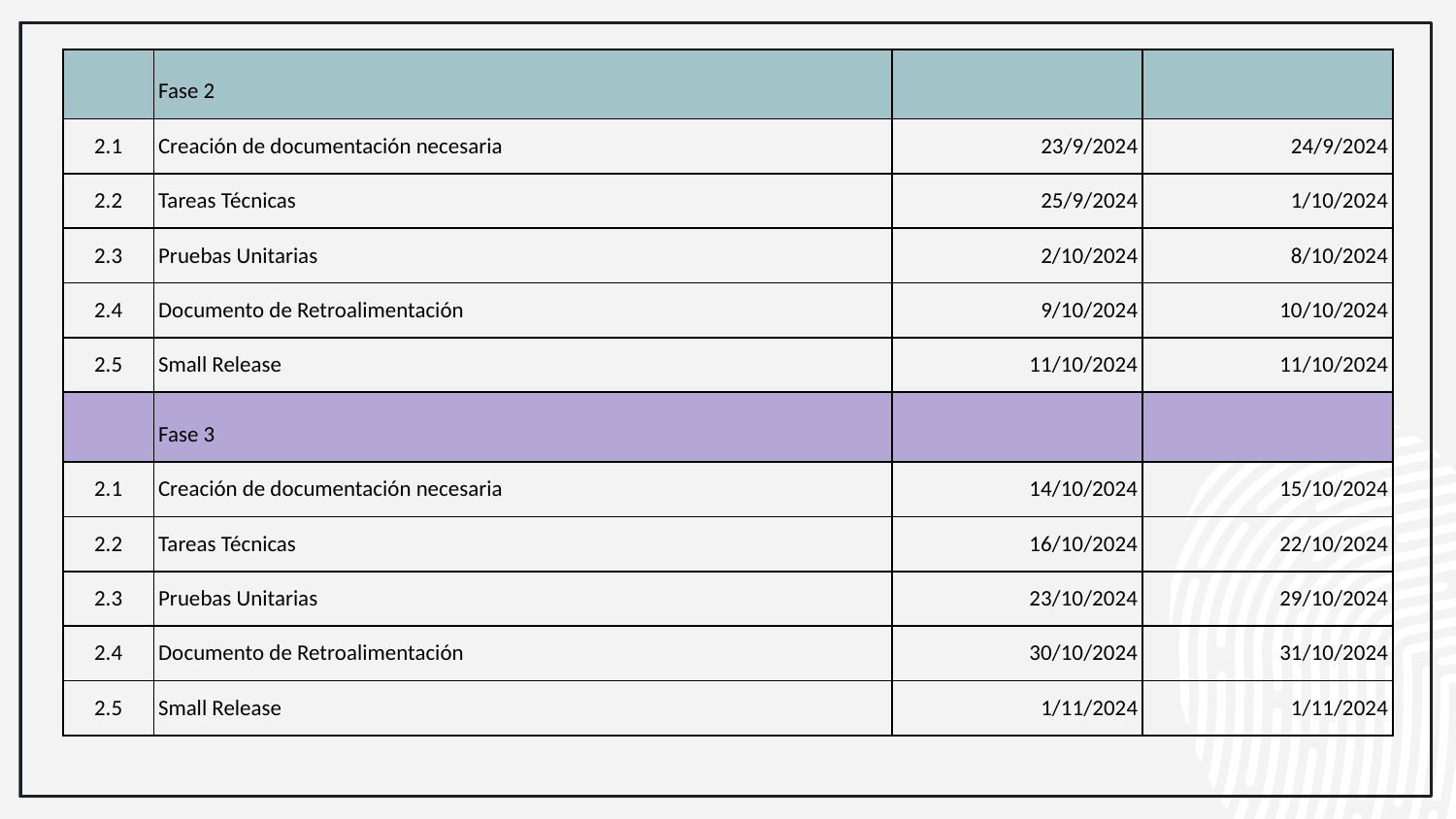

|  | Fase 2 |  |  |
| --- | --- | --- | --- |
| 2.1 | Creación de documentación necesaria | 23/9/2024 | 24/9/2024 |
| 2.2 | Tareas Técnicas | 25/9/2024 | 1/10/2024 |
| 2.3 | Pruebas Unitarias | 2/10/2024 | 8/10/2024 |
| 2.4 | Documento de Retroalimentación | 9/10/2024 | 10/10/2024 |
| 2.5 | Small Release | 11/10/2024 | 11/10/2024 |
|  | Fase 3 |  |  |
| 2.1 | Creación de documentación necesaria | 14/10/2024 | 15/10/2024 |
| 2.2 | Tareas Técnicas | 16/10/2024 | 22/10/2024 |
| 2.3 | Pruebas Unitarias | 23/10/2024 | 29/10/2024 |
| 2.4 | Documento de Retroalimentación | 30/10/2024 | 31/10/2024 |
| 2.5 | Small Release | 1/11/2024 | 1/11/2024 |